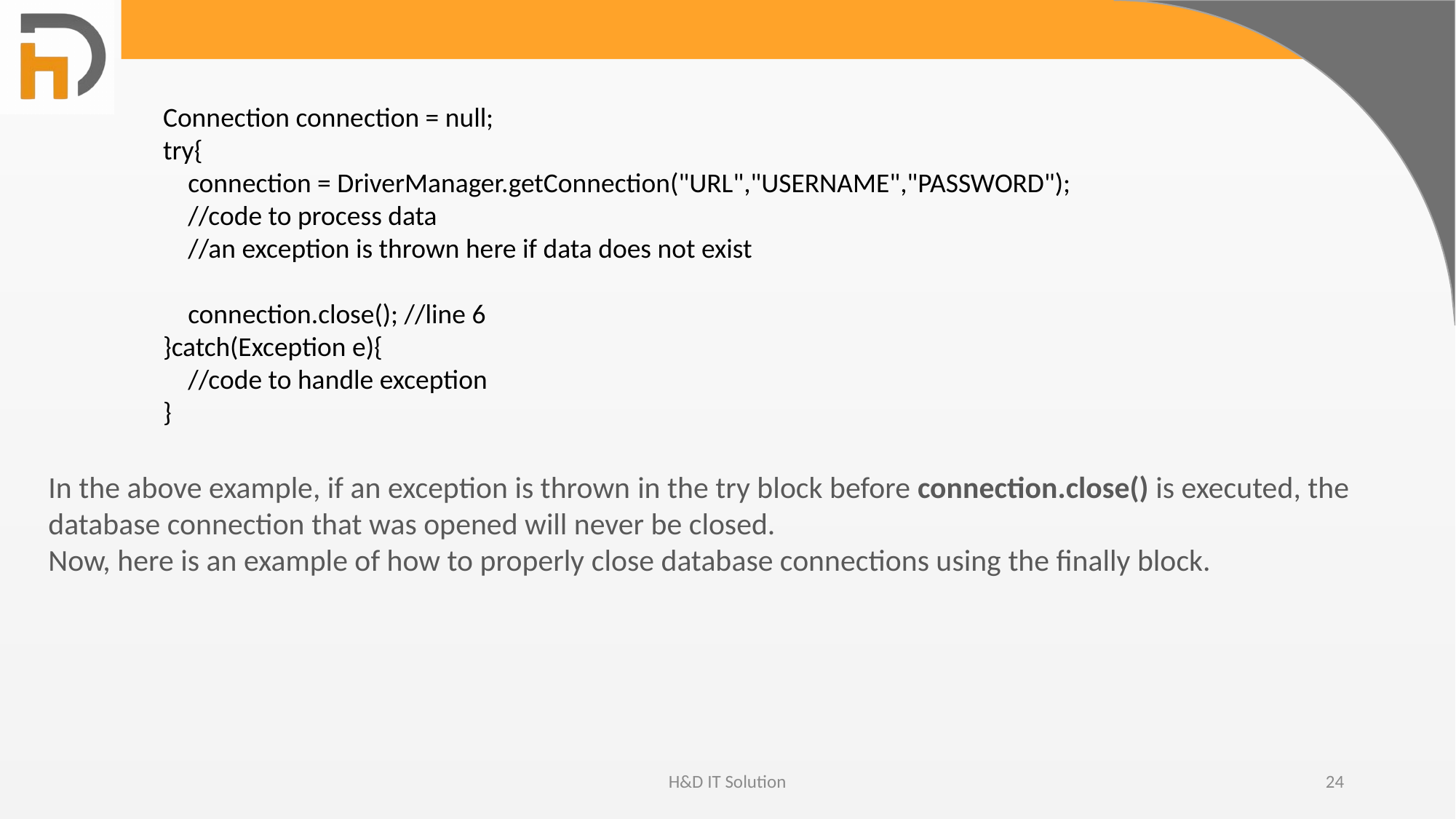

Connection connection = null;
try{
    connection = DriverManager.getConnection("URL","USERNAME","PASSWORD");
    //code to process data
    //an exception is thrown here if data does not exist

    connection.close(); //line 6
}catch(Exception e){
    //code to handle exception
}
In the above example, if an exception is thrown in the try block before connection.close() is executed, the database connection that was opened will never be closed.
Now, here is an example of how to properly close database connections using the finally block.
H&D IT Solution
24